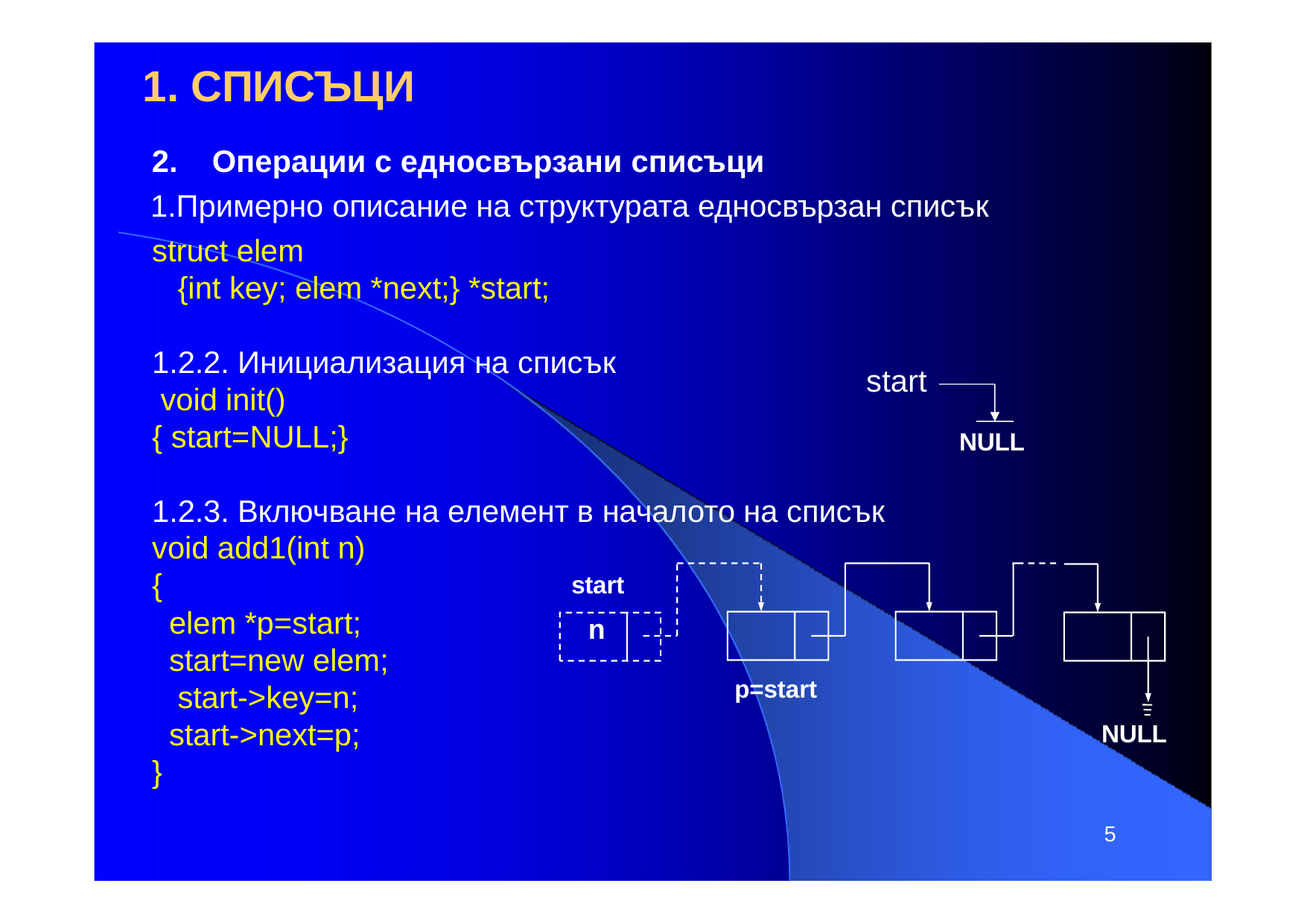

# 1. СПИСЪЦИ
Операции с едносвързани списъци
Примерно описание на структурата едносвързан списък  struct elem
{int key; elem *next;} *start;
1.2.2. Инициализация на списък  void init()
{ start=NULL;}
start

NULL
1.2.3. Включване на елемент в началото на списък
void add1(int n)
{
elem *p=start;  start=new elem;  start->key=n;  start->next=p;
}
start
n

p=start
NULL
5